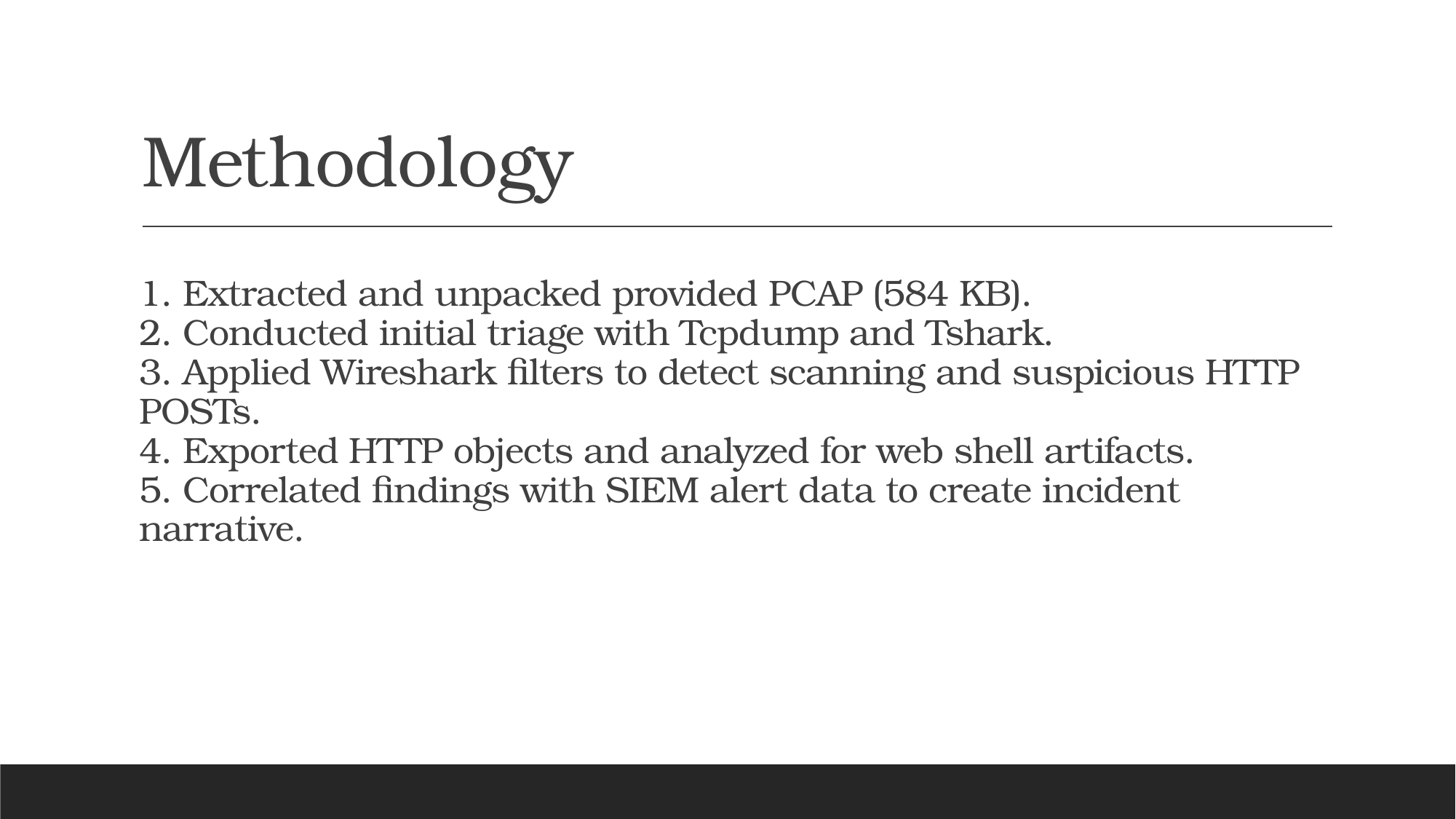

# Methodology
1. Extracted and unpacked provided PCAP (584 KB).
2. Conducted initial triage with Tcpdump and Tshark.
3. Applied Wireshark filters to detect scanning and suspicious HTTP POSTs.
4. Exported HTTP objects and analyzed for web shell artifacts.
5. Correlated findings with SIEM alert data to create incident narrative.
- Neil Armstrong